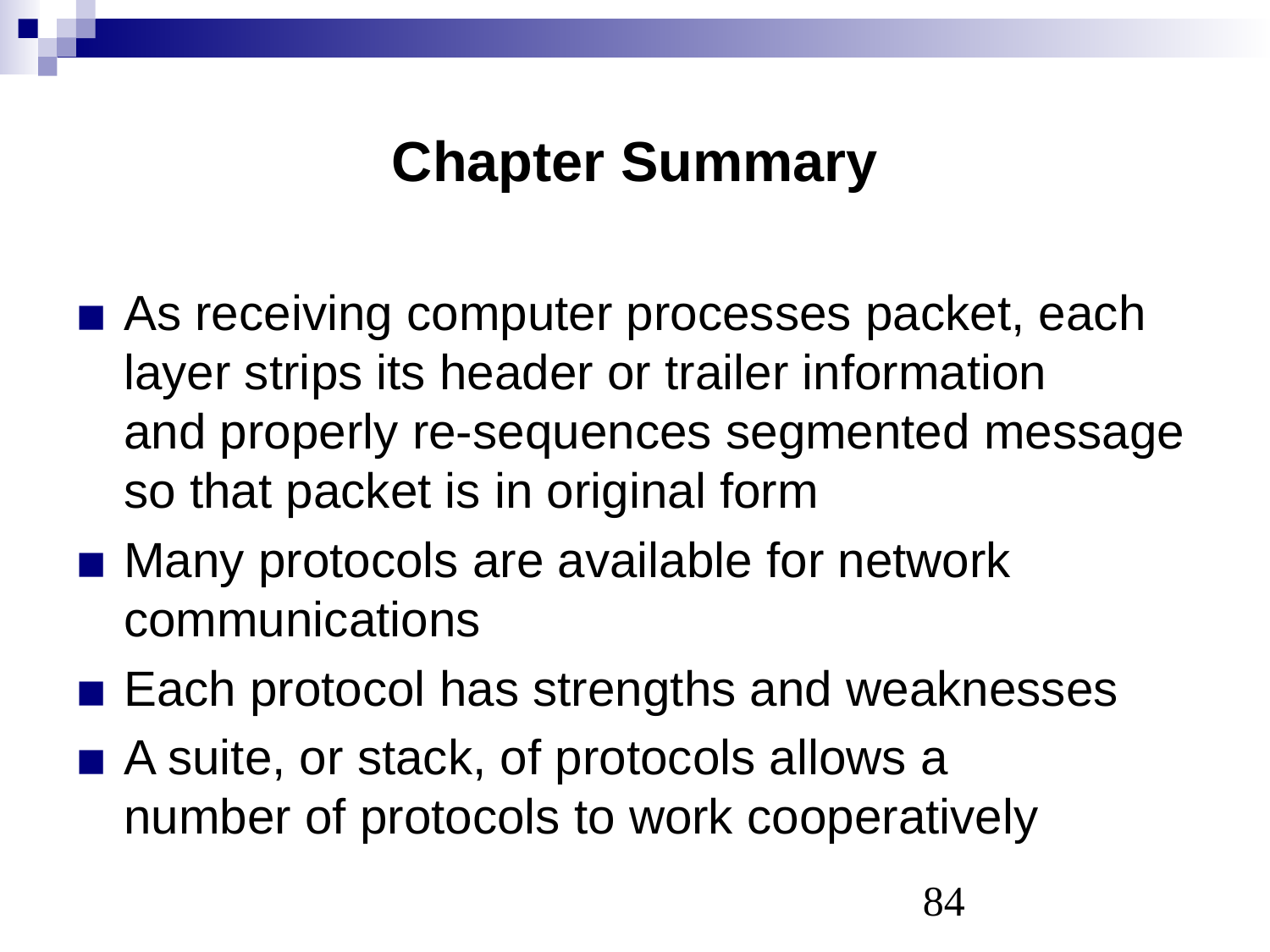

# Chapter Summary
As receiving computer processes packet, each layer strips its header or trailer information
and properly re-sequences segmented message so that packet is in original form
Many protocols are available for network communications
Each protocol has strengths and weaknesses
A suite, or stack, of protocols allows a
number of protocols to work cooperatively
84